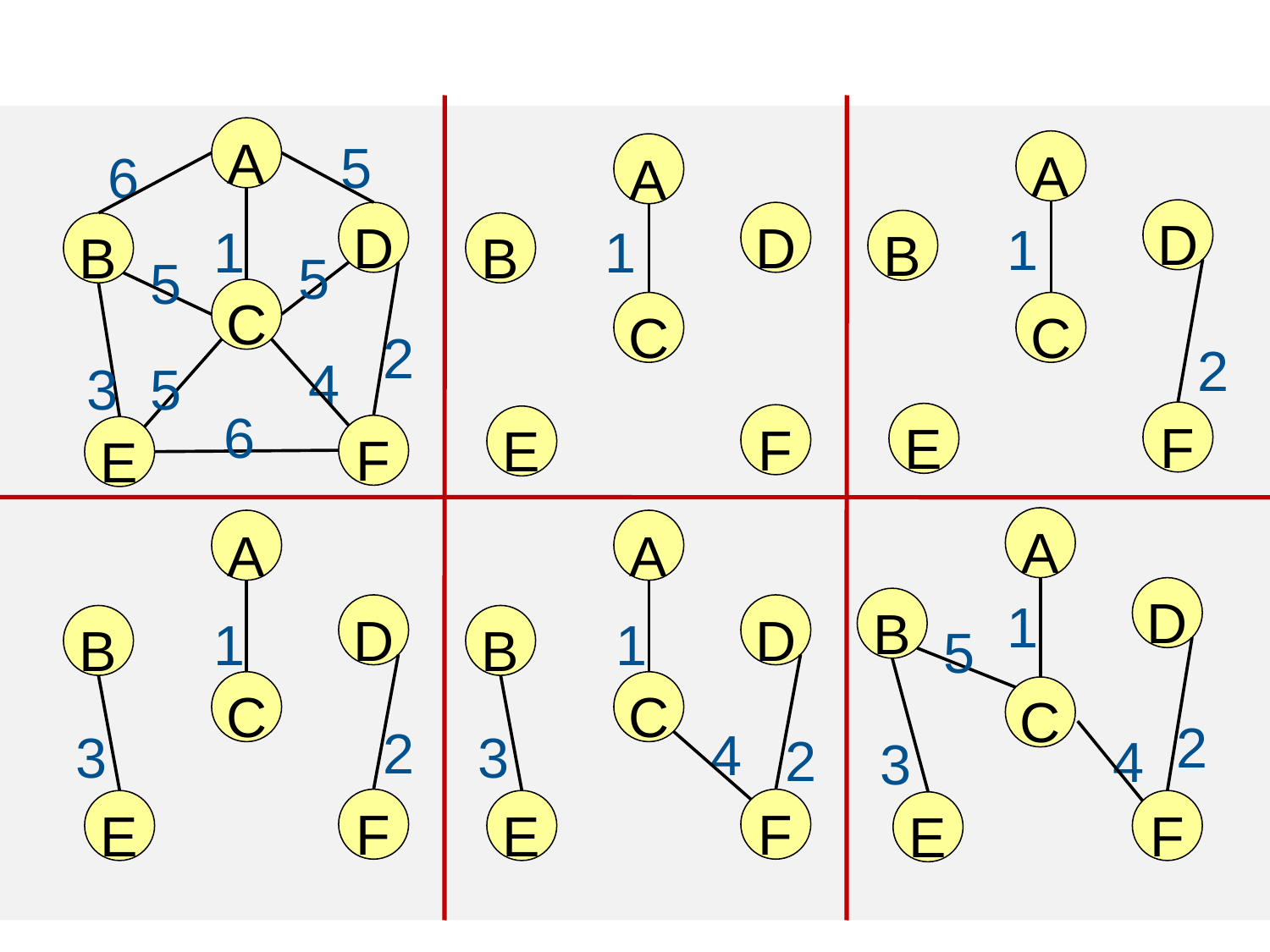

5
A
6
A
A
1
1
1
D
D
D
B
B
B
5
5
C
C
C
2
2
4
3
5
6
F
E
F
E
F
E
A
A
A
1
D
1
1
B
5
D
D
B
B
C
C
C
2
2
4
3
3
2
4
3
F
F
E
E
F
E